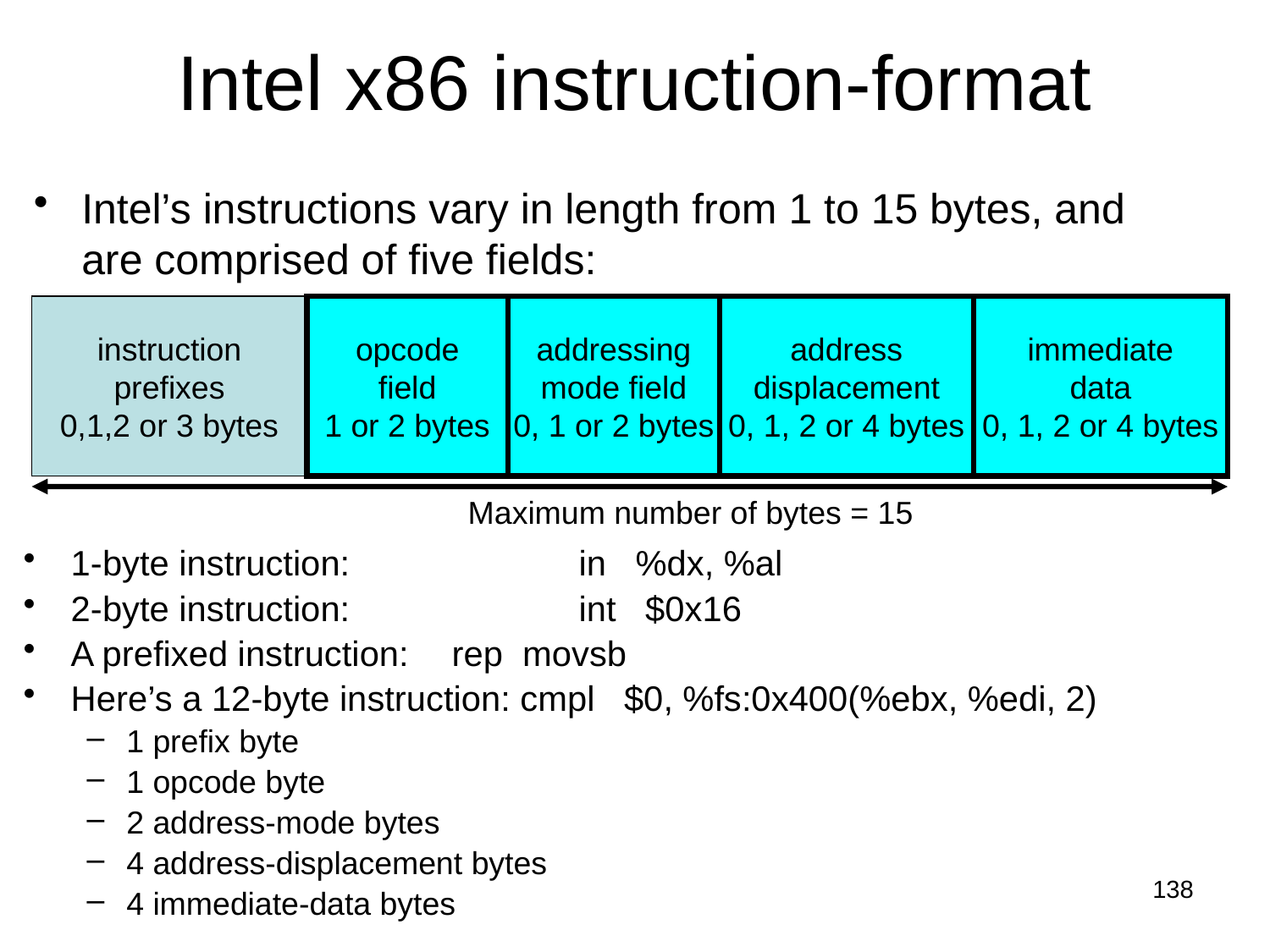

# Intel x86 instruction-format
Intel’s instructions vary in length from 1 to 15 bytes, and are comprised of five fields:
instruction
prefixes
0,1,2 or 3 bytes
opcode
field
1 or 2 bytes
addressing
mode field
0, 1 or 2 bytes
address
displacement
0, 1, 2 or 4 bytes
immediate
data
0, 1, 2 or 4 bytes

Maximum number of bytes = 15
1-byte instruction:   		in   %dx, %al
2-byte instruction:   		int   $0x16
A prefixed instruction:	rep  movsb
Here’s a 12-byte instruction: cmpl   $0, %fs:0x400(%ebx, %edi, 2)
1 prefix byte
1 opcode byte
2 address-mode bytes
4 address-displacement bytes
4 immediate-data bytes

138